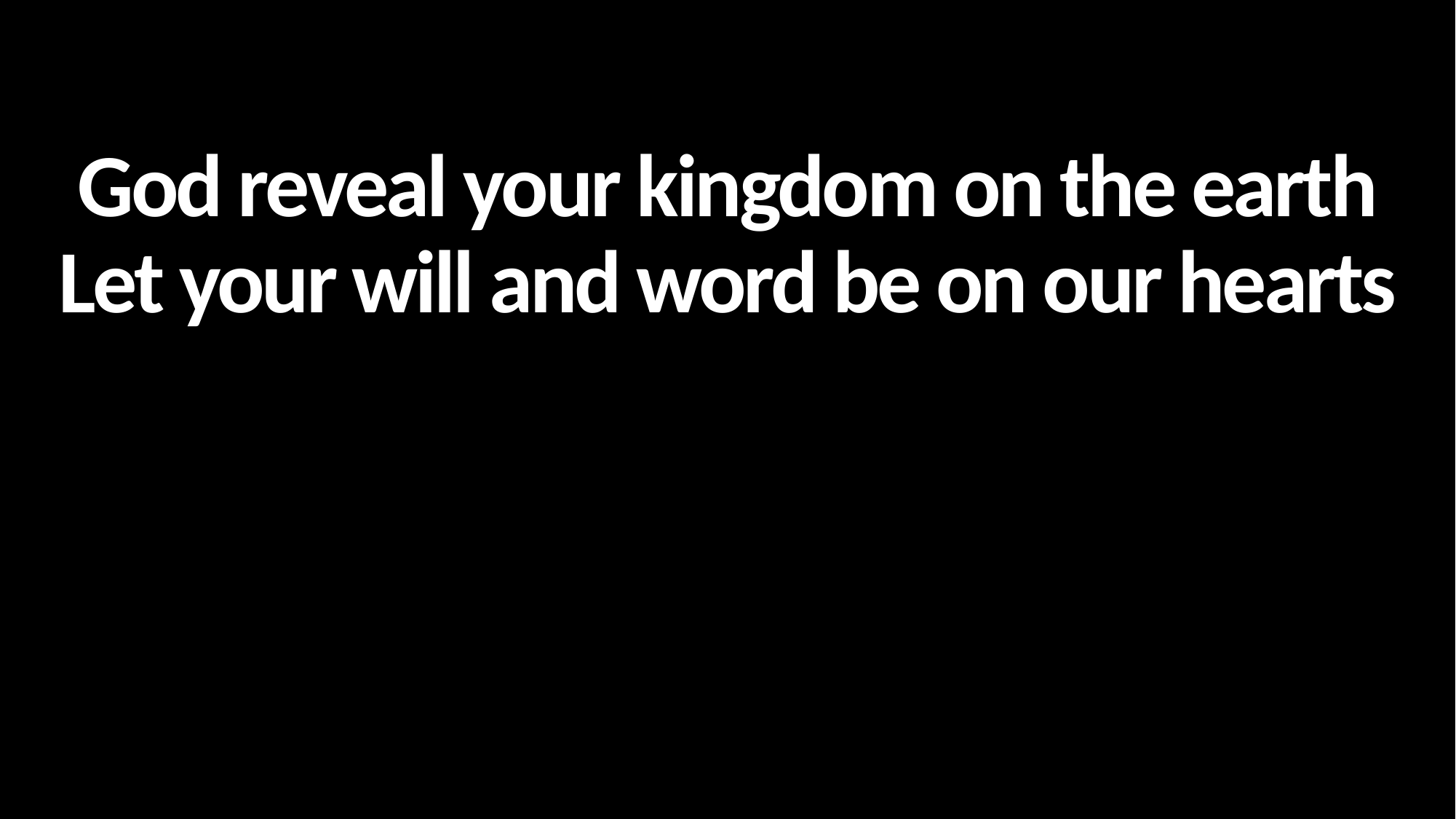

God reveal your kingdom on the earth
Let your will and word be on our hearts